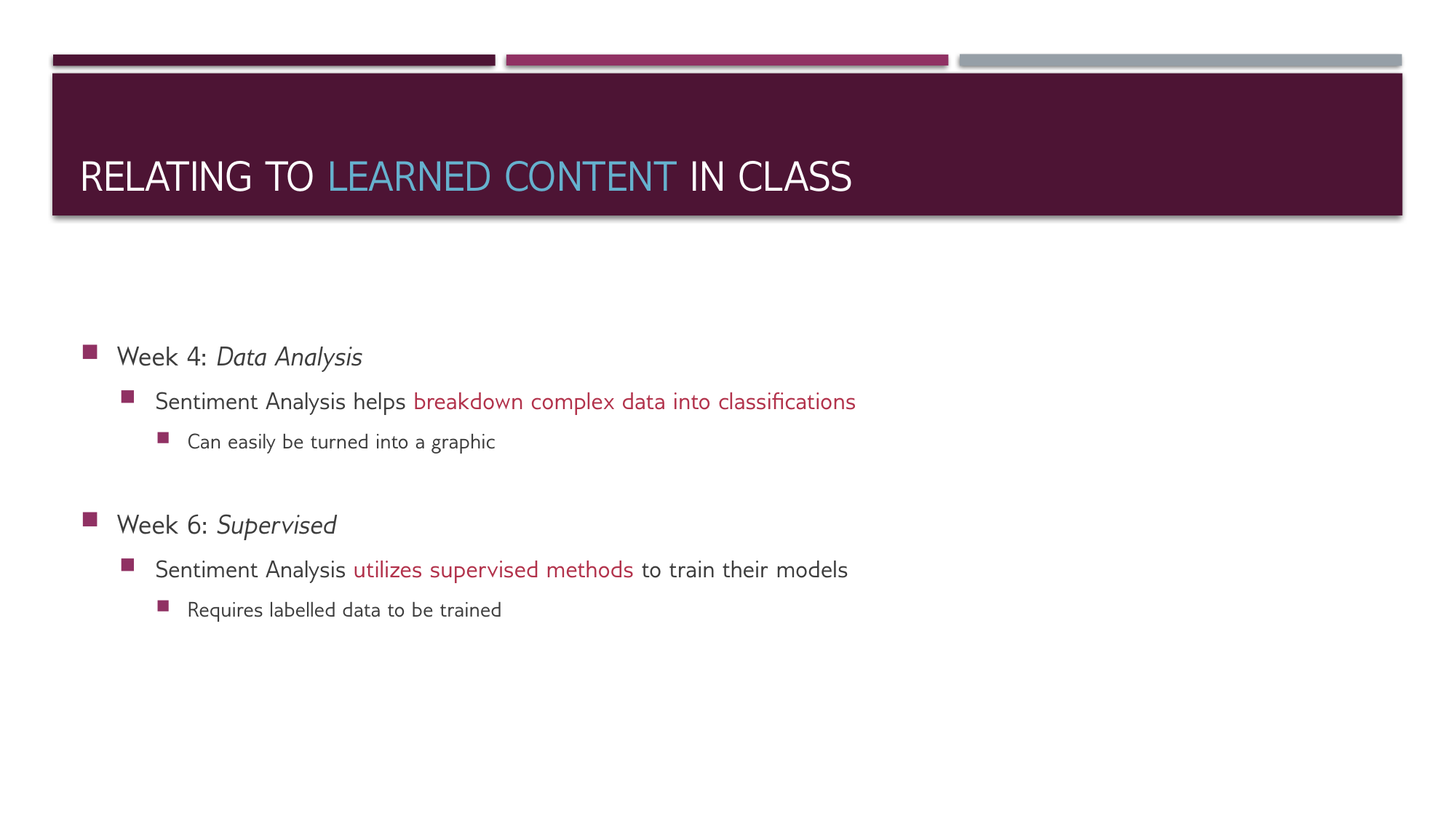

# Relating to Learned Content in Class
Week 4: Data Analysis
Sentiment Analysis helps breakdown complex data into classifications
Can easily be turned into a graphic

Week 6: Supervised
Sentiment Analysis utilizes supervised methods to train their models
Requires labelled data to be trained